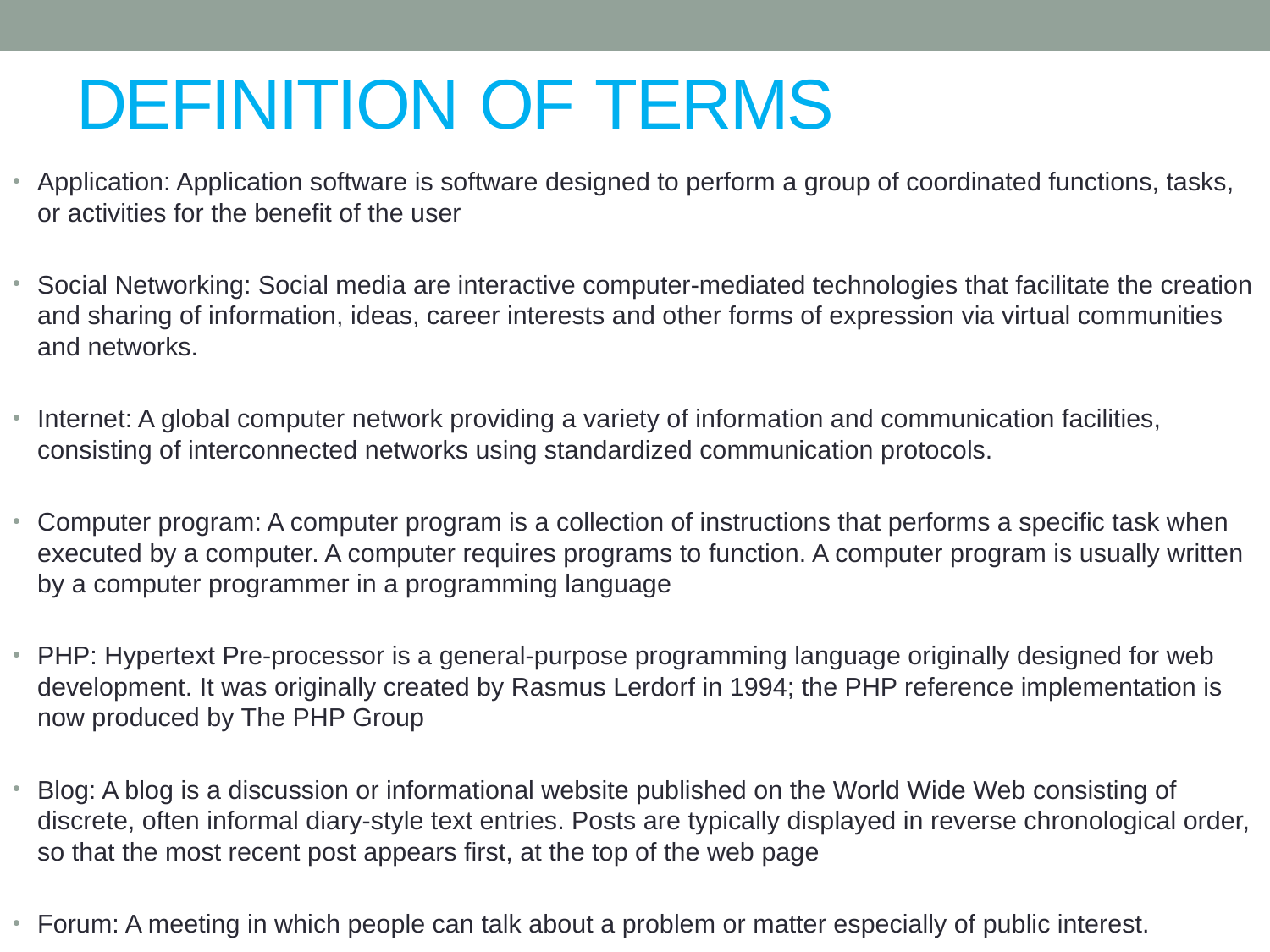

# DEFINITION OF TERMS
Application: Application software is software designed to perform a group of coordinated functions, tasks, or activities for the benefit of the user

Social Networking: Social media are interactive computer-mediated technologies that facilitate the creation and sharing of information, ideas, career interests and other forms of expression via virtual communities and networks.

Internet: A global computer network providing a variety of information and communication facilities, consisting of interconnected networks using standardized communication protocols.

Computer program: A computer program is a collection of instructions that performs a specific task when executed by a computer. A computer requires programs to function. A computer program is usually written by a computer programmer in a programming language

PHP: Hypertext Pre-processor is a general-purpose programming language originally designed for web development. It was originally created by Rasmus Lerdorf in 1994; the PHP reference implementation is now produced by The PHP Group

Blog: A blog is a discussion or informational website published on the World Wide Web consisting of discrete, often informal diary-style text entries. Posts are typically displayed in reverse chronological order, so that the most recent post appears first, at the top of the web page

Forum: A meeting in which people can talk about a problem or matter especially of public interest.